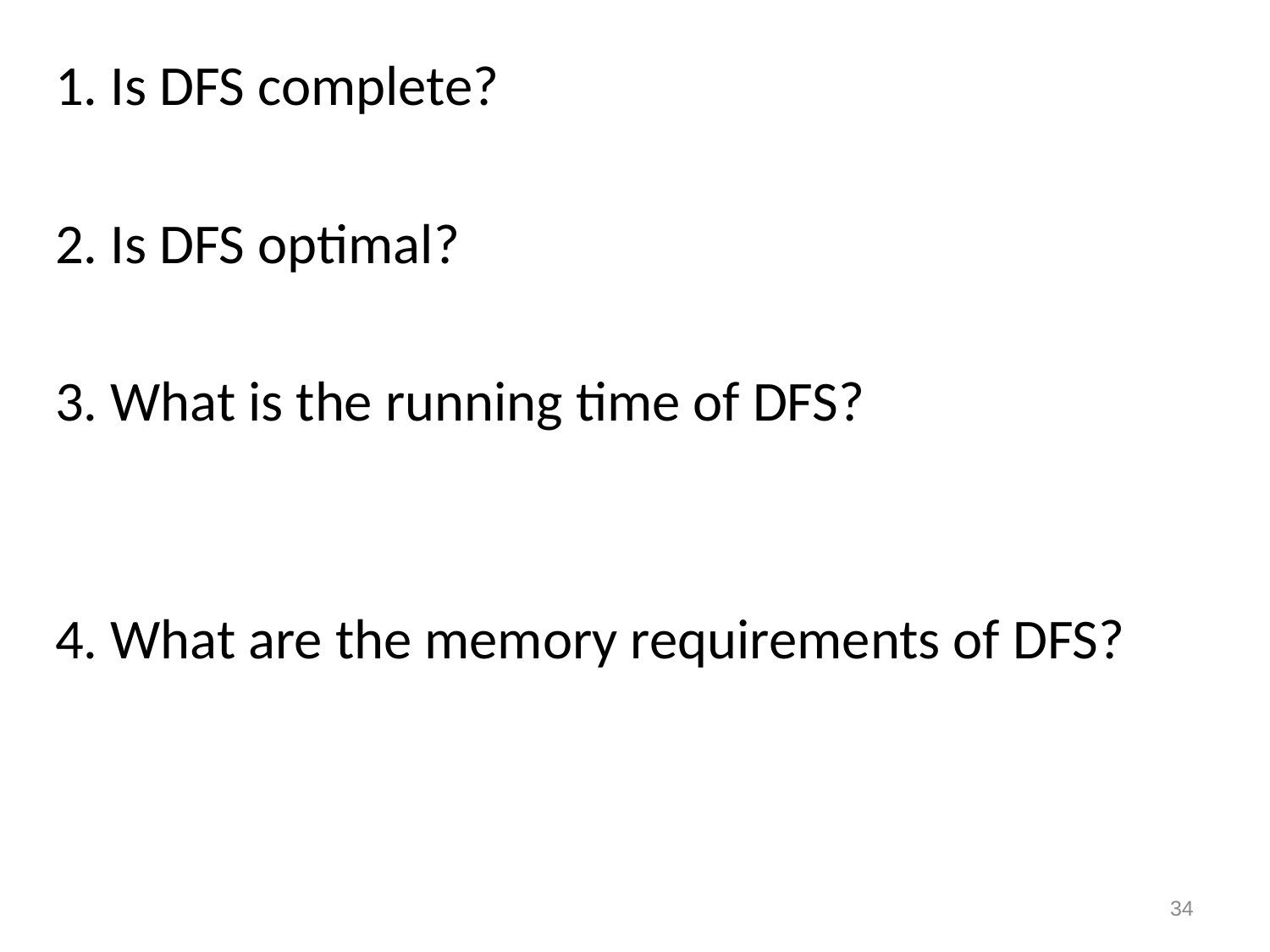

1. Is DFS complete?

2. Is DFS optimal?

3. What is the running time of DFS?

4. What are the memory requirements of DFS?
34